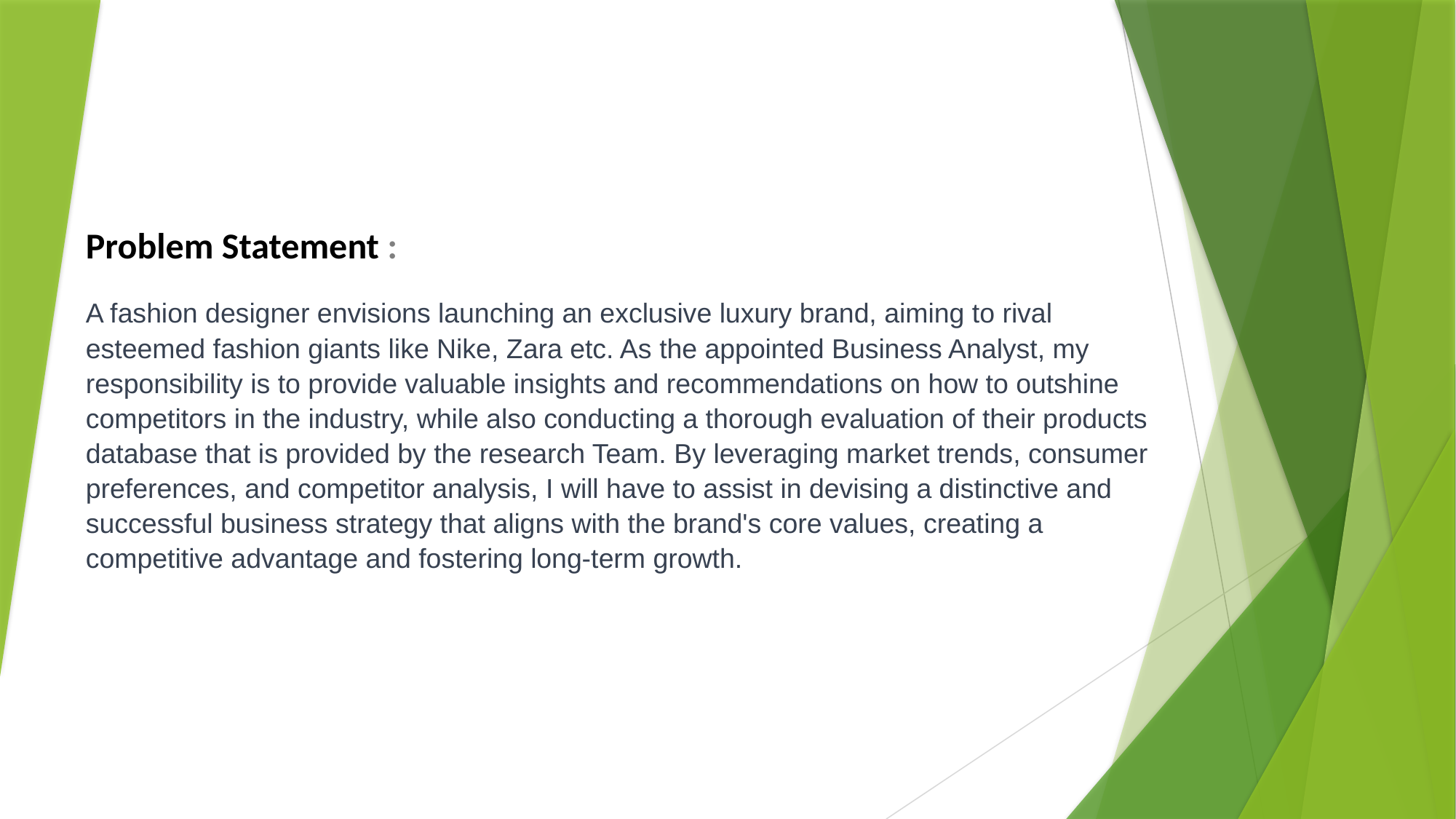

Problem Statement :
A fashion designer envisions launching an exclusive luxury brand, aiming to rival esteemed fashion giants like Nike, Zara etc. As the appointed Business Analyst, my responsibility is to provide valuable insights and recommendations on how to outshine competitors in the industry, while also conducting a thorough evaluation of their products database that is provided by the research Team. By leveraging market trends, consumer preferences, and competitor analysis, I will have to assist in devising a distinctive and successful business strategy that aligns with the brand's core values, creating a competitive advantage and fostering long-term growth.